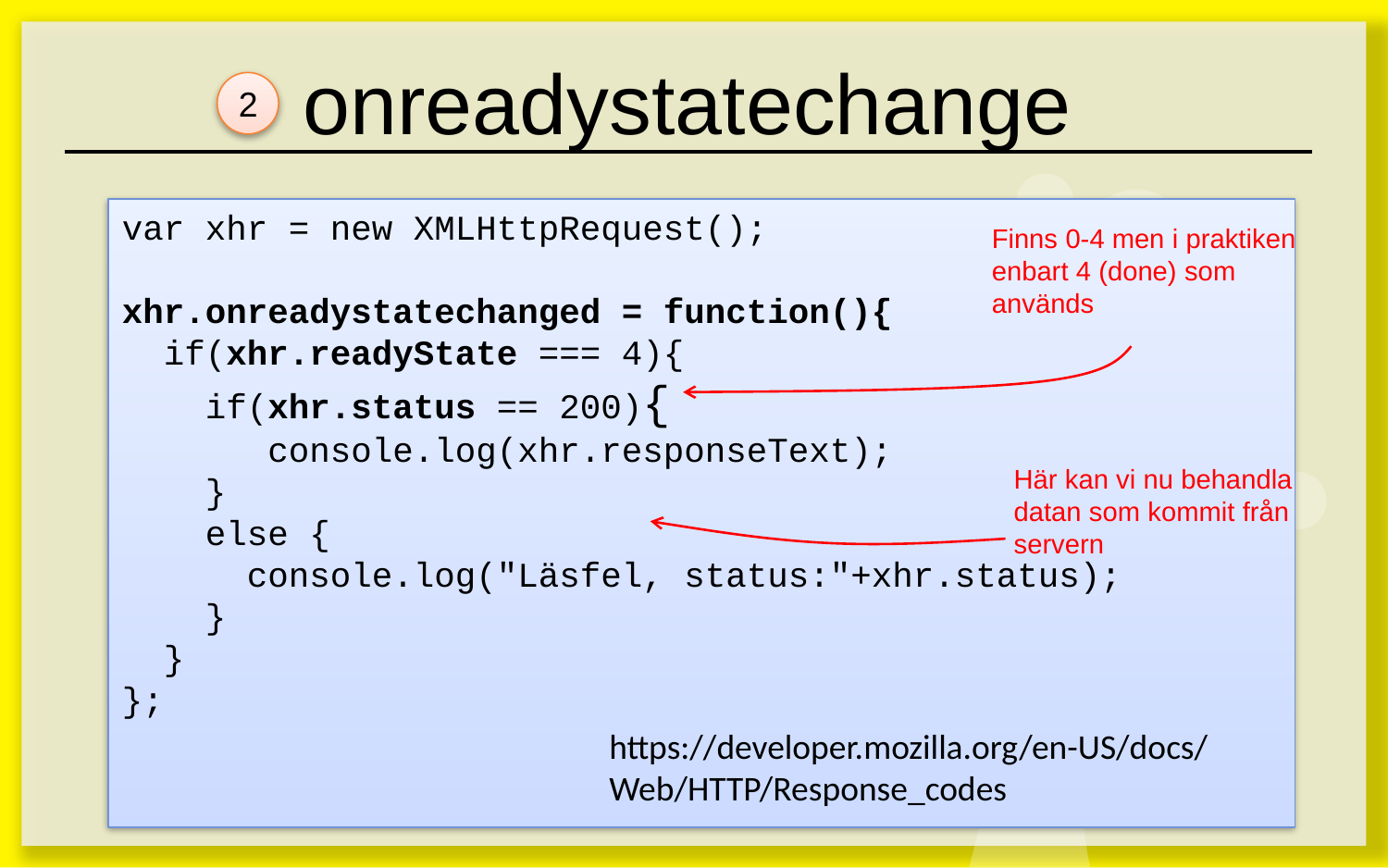

# onreadystatechange

2
var xhr = new XMLHttpRequest();

xhr.onreadystatechanged = function(){
  if(xhr.readyState === 4){
    if(xhr.status == 200){
       console.log(xhr.responseText);
    }
    else {
      console.log("Läsfel, status:"+xhr.status);
    }
  }
};
Finns 0-4 men i praktiken enbart 4 (done) som används

Här kan vi nu behandla datan som kommit från servern

https://developer.mozilla.org/en-US/docs/Web/HTTP/Response_codes